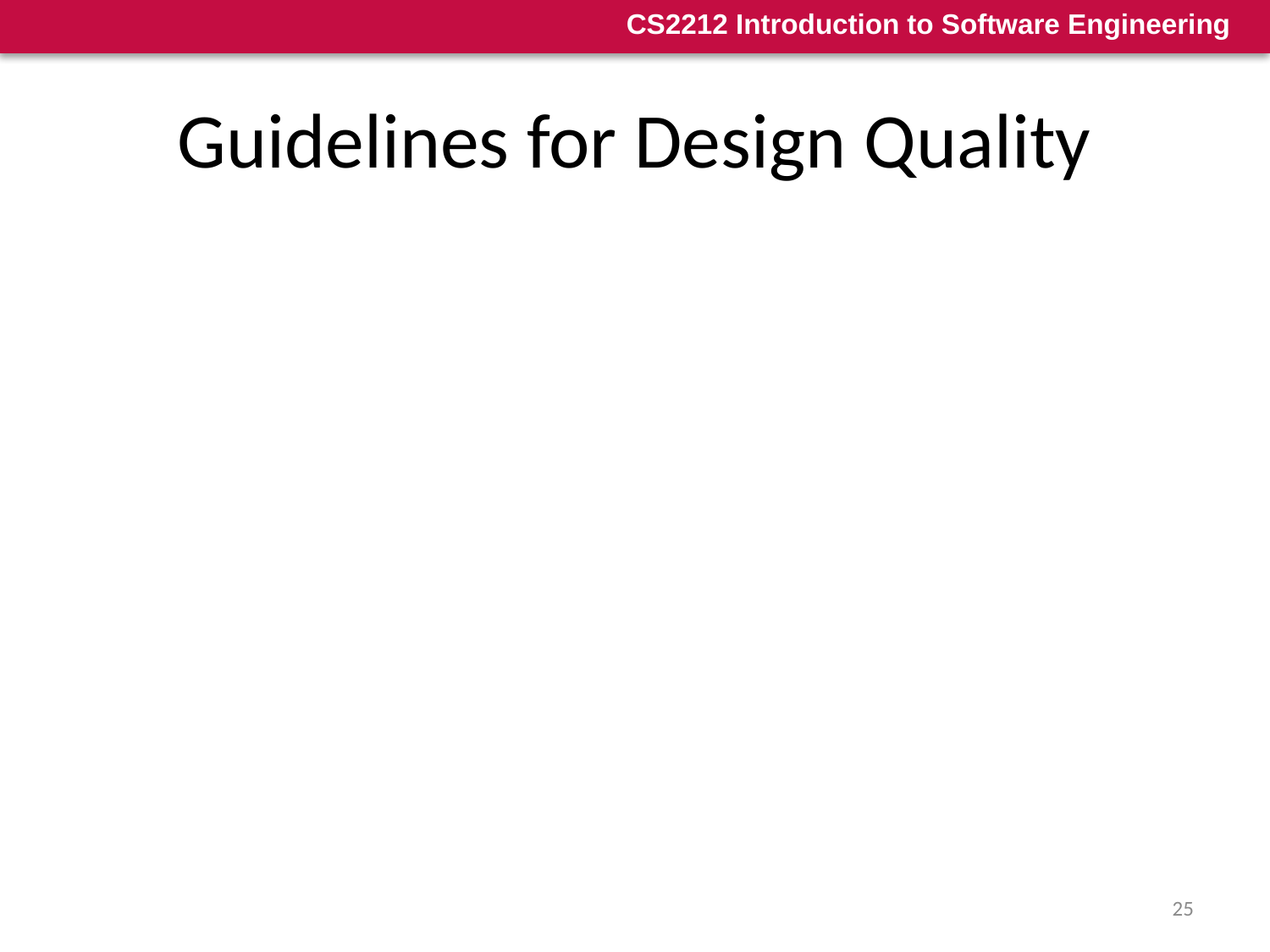

# Guidelines for Design Quality
A design should be derived using a repeatable method that is driven by information obtained during software requirements analysis.

A design should be represented using a notation that effectively communicates its meaning.
The above design guidelines are not achieved by chance; they are achieved through the application of fundamental design principles, systematic methodology, and thorough review.
25